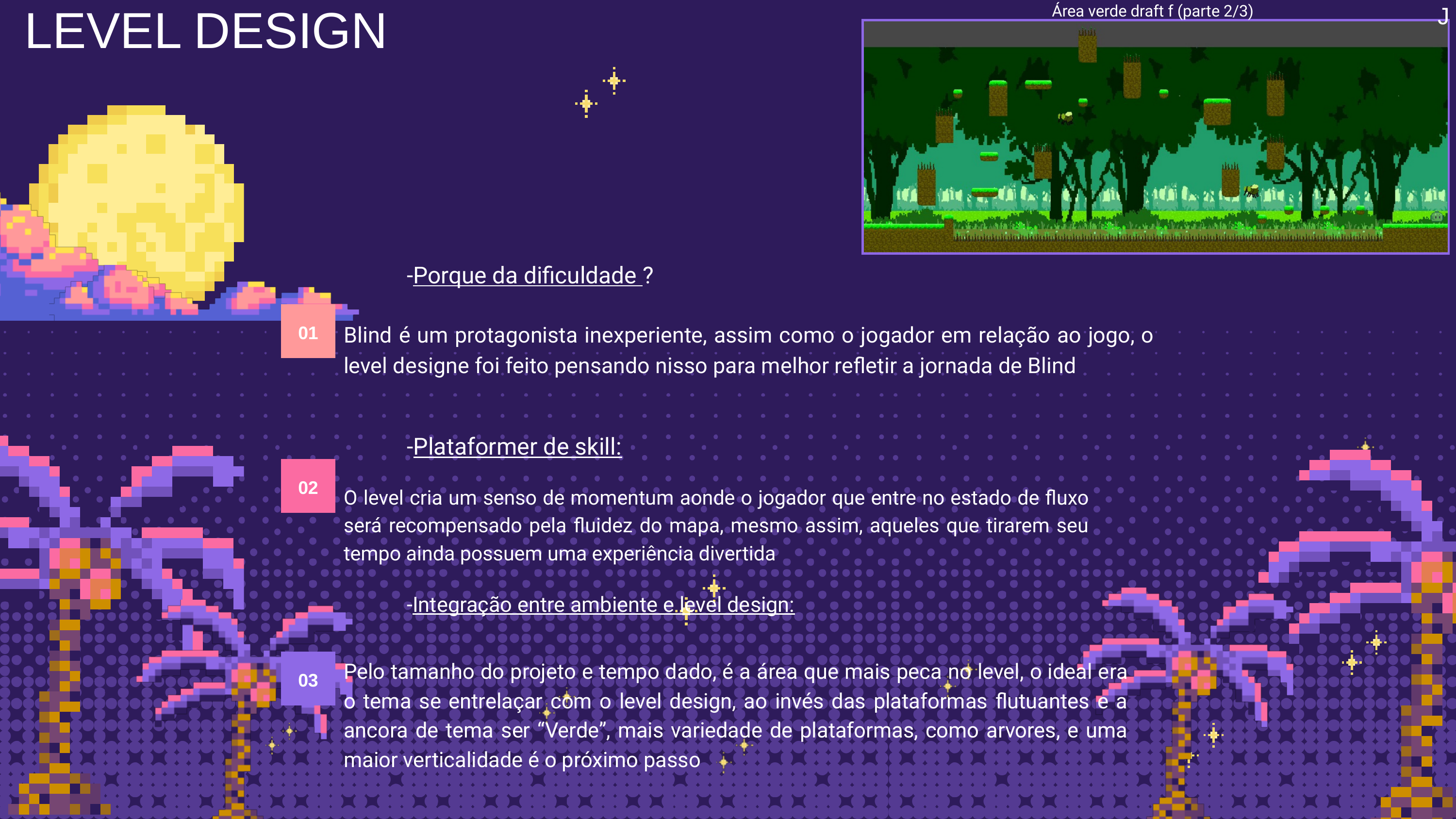

LEVEL DESIGN
J
Área verde draft f (parte 2/3)

-Porque da dificuldade ?

01
Blind é um protagonista inexperiente, assim como o jogador em relação ao jogo, o level designe foi feito pensando nisso para melhor refletir a jornada de Blind

-Plataformer de skill:

02
O level cria um senso de momentum aonde o jogador que entre no estado de fluxo será recompensado pela fluidez do mapa, mesmo assim, aqueles que tirarem seu tempo ainda possuem uma experiência divertida

-Integração entre ambiente e level design:

03
Pelo tamanho do projeto e tempo dado, é a área que mais peca no level, o ideal era o tema se entrelaçar com o level design, ao invés das plataformas flutuantes e a ancora de tema ser “Verde”, mais variedade de plataformas, como arvores, e uma maior verticalidade é o próximo passo